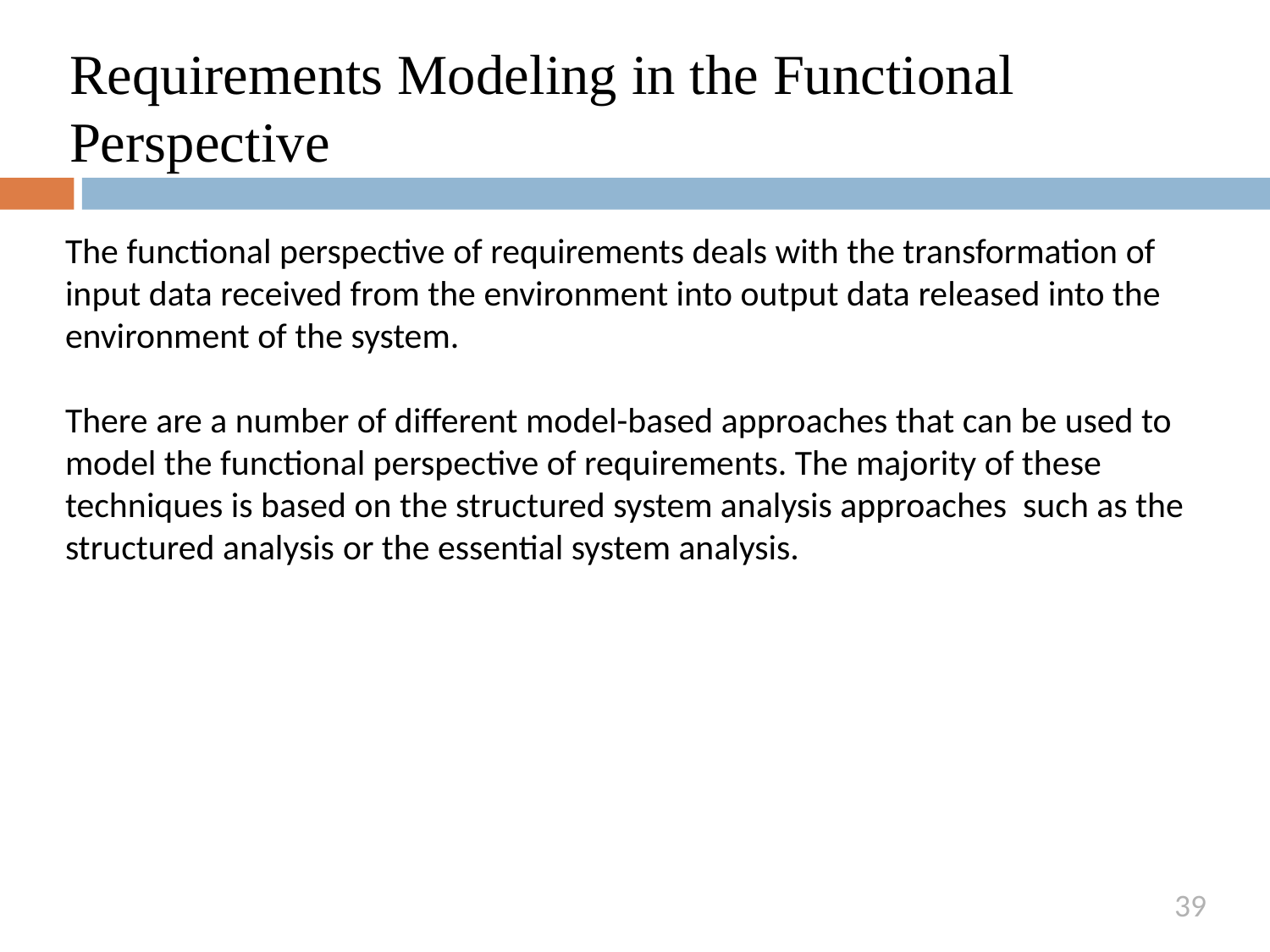

# Requirements Modeling in the Functional Perspective
The functional perspective of requirements deals with the transformation of input data received from the environment into output data released into the environment of the system.

There are a number of different model-based approaches that can be used to model the functional perspective of requirements. The majority of these techniques is based on the structured system analysis approaches  such as the structured analysis or the essential system analysis.

39